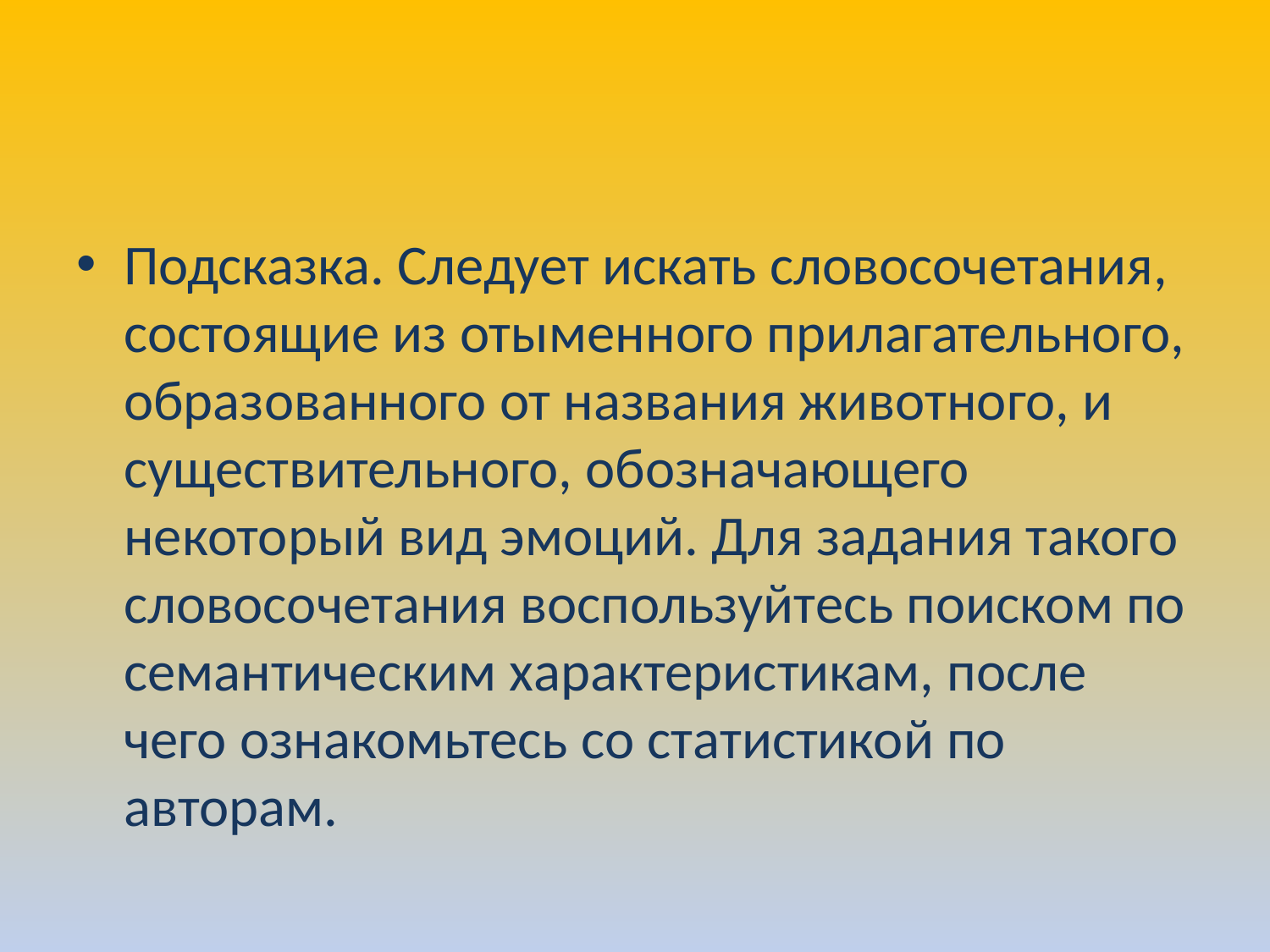

#
Подсказка. Следует искать словосочетания, состоящие из отыменного прилагательного, образованного от названия животного, и существительного, обозначающего некоторый вид эмоций. Для задания такого словосочетания воспользуйтесь поиском по семантическим характеристикам, после чего ознакомьтесь со статистикой по авторам.